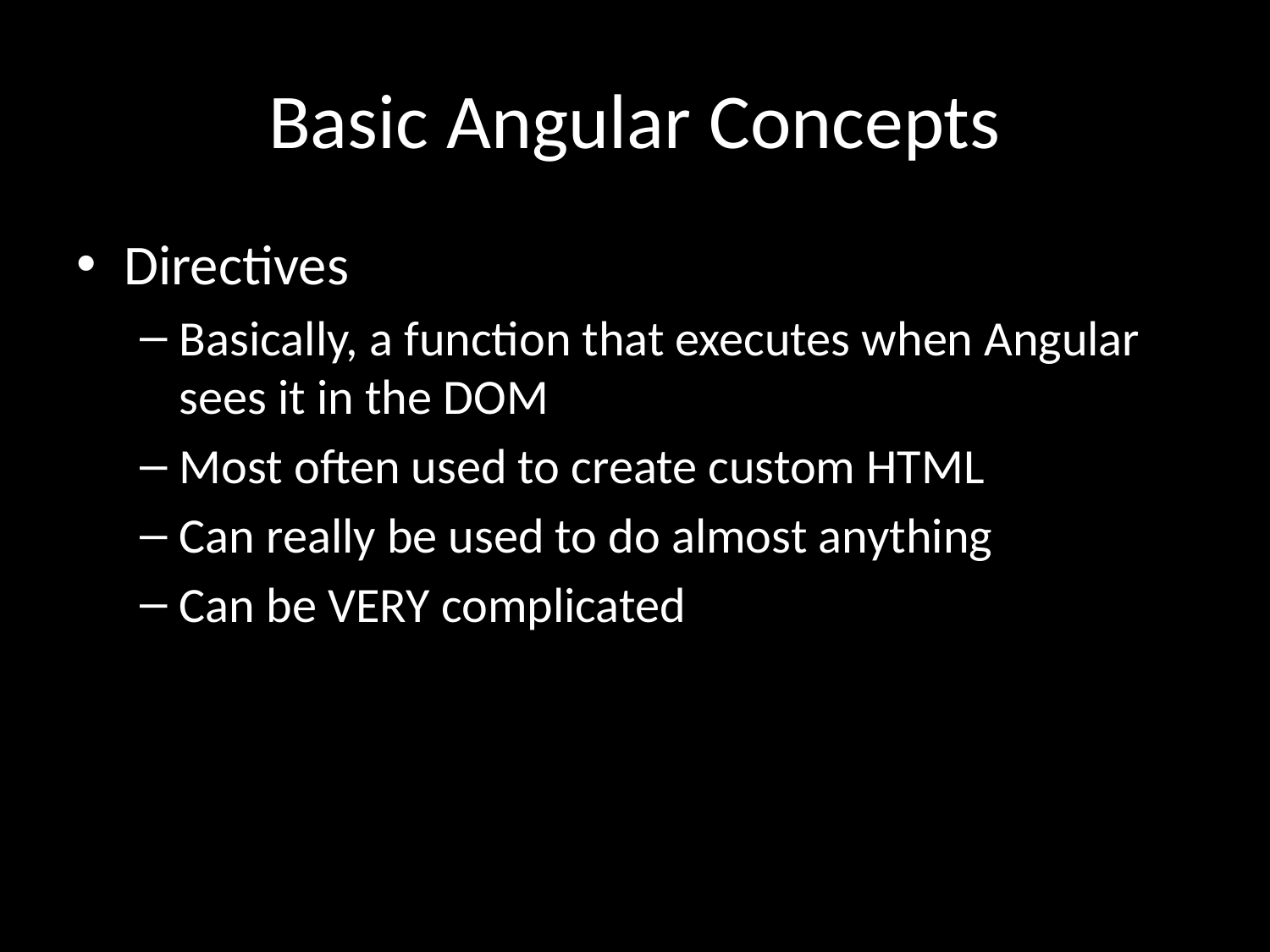

# Basic Angular Concepts
Directives
Basically, a function that executes when Angular sees it in the DOM
Most often used to create custom HTML
Can really be used to do almost anything
Can be VERY complicated